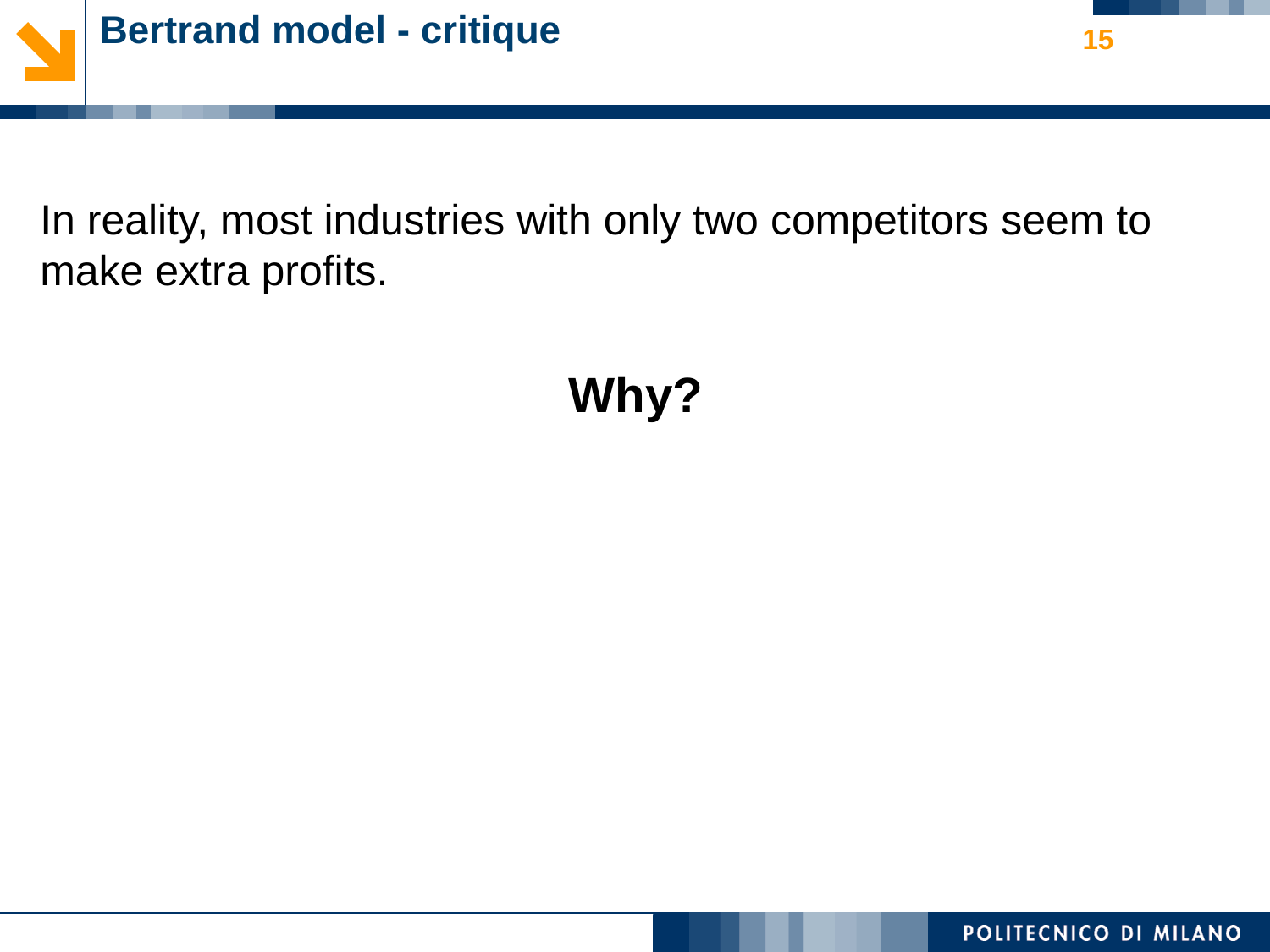

15
# Bertrand model - critique
In reality, most industries with only two competitors seem to make extra profits.

Why?